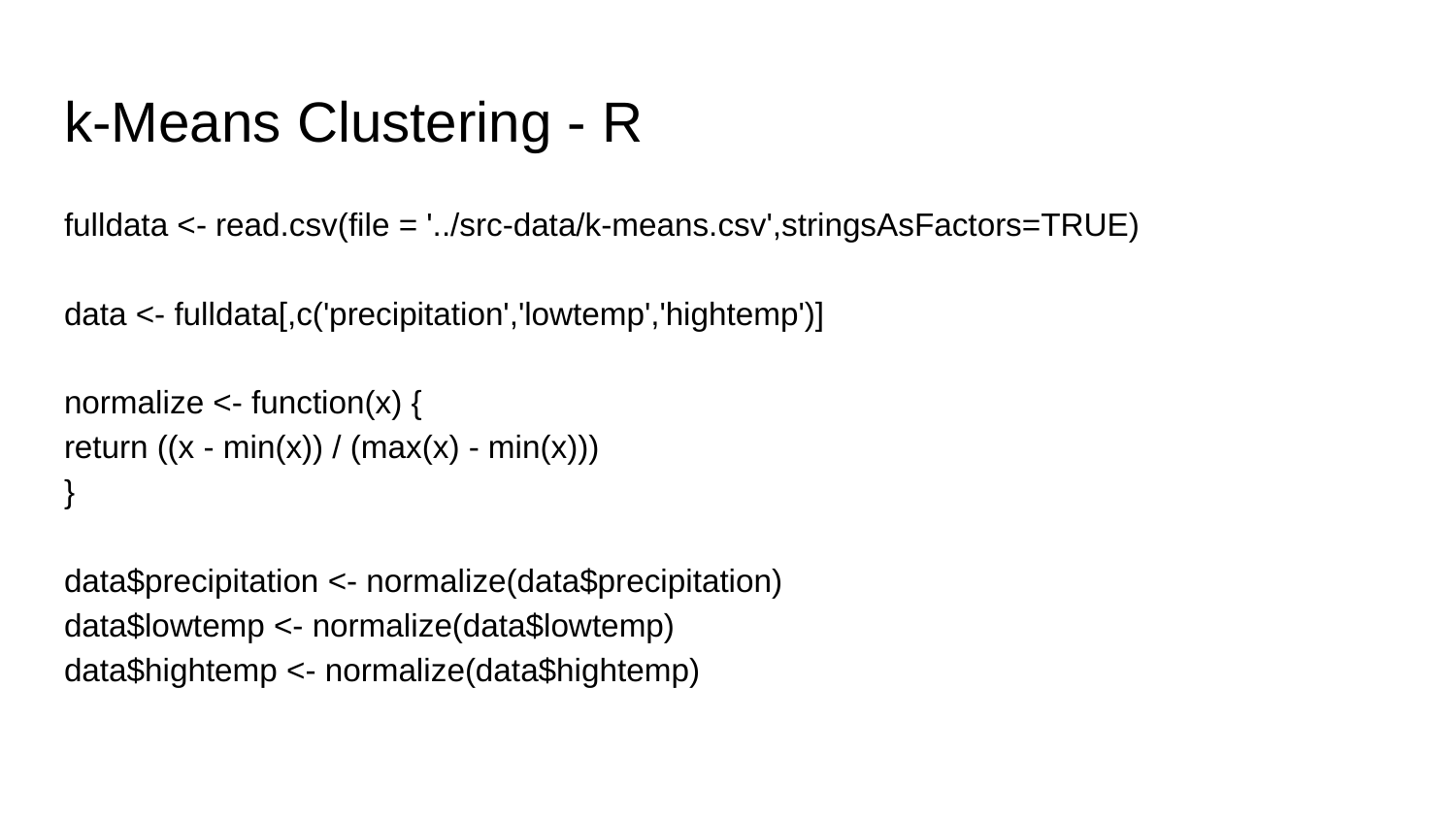

# k-Means Clustering - R
fulldata <- read.csv(file = '../src-data/k-means.csv',stringsAsFactors=TRUE)

data <- fulldata[,c('precipitation','lowtemp','hightemp')]

normalize <- function(x) {
return ((x - min(x)) / (max(x) - min(x)))
}

data$precipitation <- normalize(data$precipitation)
data$lowtemp <- normalize(data$lowtemp)
data$hightemp <- normalize(data$hightemp)